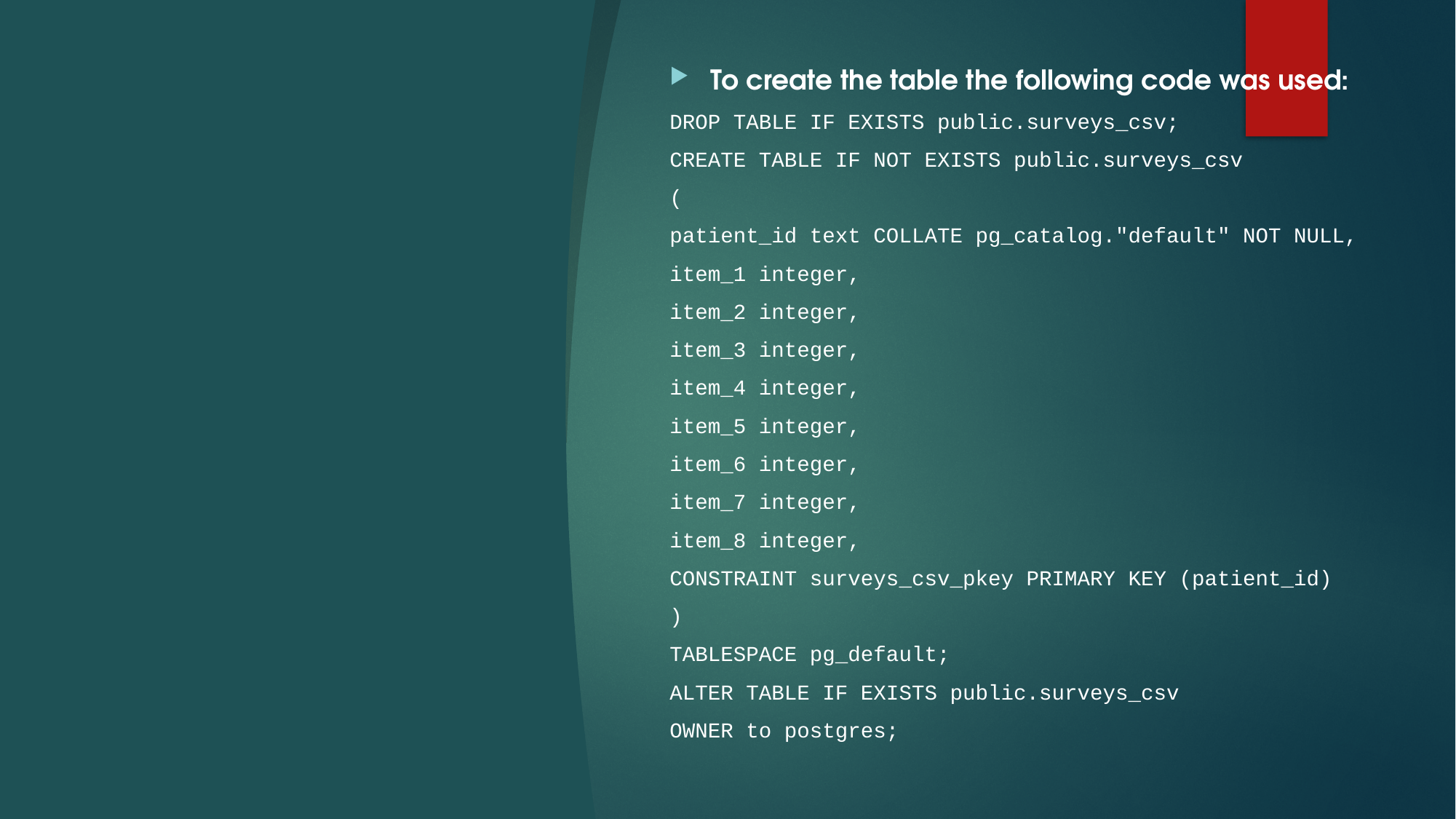

To create the table the following code was used:
DROP TABLE IF EXISTS public.surveys_csv;
CREATE TABLE IF NOT EXISTS public.surveys_csv
(
patient_id text COLLATE pg_catalog."default" NOT NULL,
item_1 integer,
item_2 integer,
item_3 integer,
item_4 integer,
item_5 integer,
item_6 integer,
item_7 integer,
item_8 integer,
CONSTRAINT surveys_csv_pkey PRIMARY KEY (patient_id)
)
TABLESPACE pg_default;
ALTER TABLE IF EXISTS public.surveys_csv
OWNER to postgres;

# Table Creation